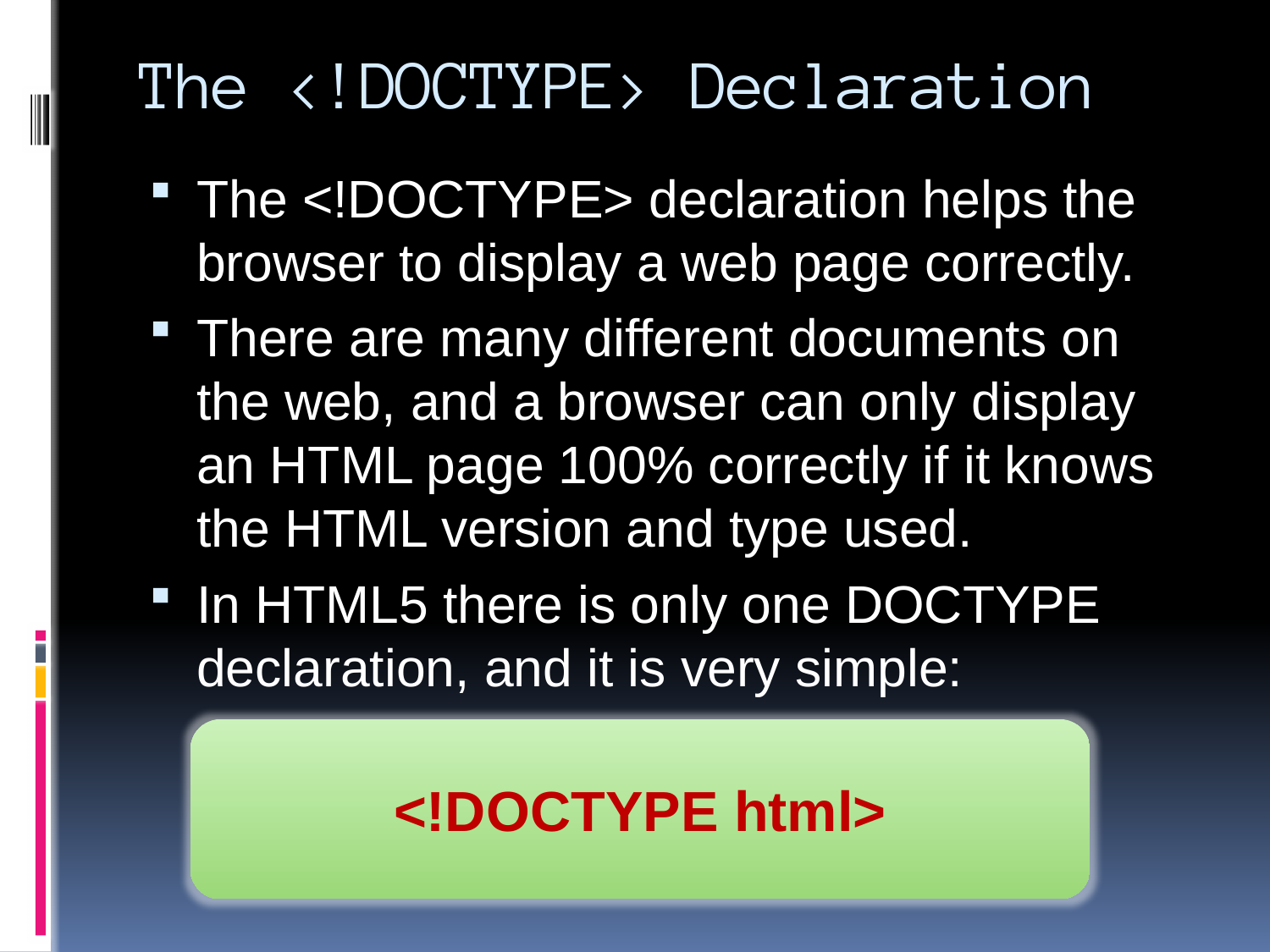

# The <!DOCTYPE> Declaration
The <!DOCTYPE> declaration helps the browser to display a web page correctly.
There are many different documents on the web, and a browser can only display an HTML page 100% correctly if it knows the HTML version and type used.
In HTML5 there is only one DOCTYPE declaration, and it is very simple:

<!DOCTYPE html>